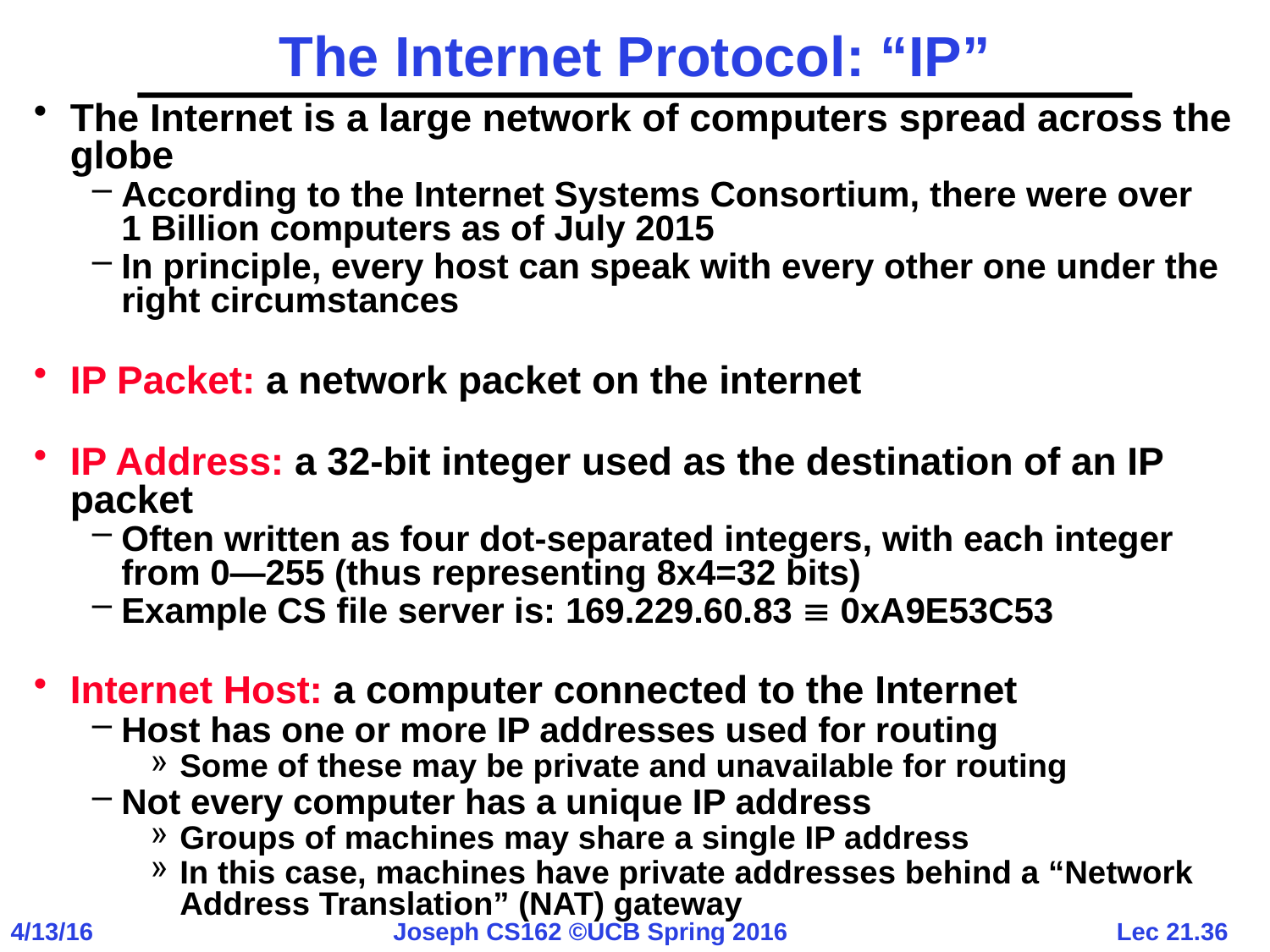

# The Internet Protocol: “IP”
The Internet is a large network of computers spread across the globe
According to the Internet Systems Consortium, there were over
1 Billion computers as of July 2015
In principle, every host can speak with every other one under the right circumstances

IP Packet: a network packet on the internet

IP Address: a 32-bit integer used as the destination of an IP packet
Often written as four dot-separated integers, with each integer from 0—255 (thus representing 8x4=32 bits)
Example CS file server is: 169.229.60.83 ≡ 0xA9E53C53

Internet Host: a computer connected to the Internet
Host has one or more IP addresses used for routing
Some of these may be private and unavailable for routing
Not every computer has a unique IP address
Groups of machines may share a single IP address
In this case, machines have private addresses behind a “Network Address Translation” (NAT) gateway